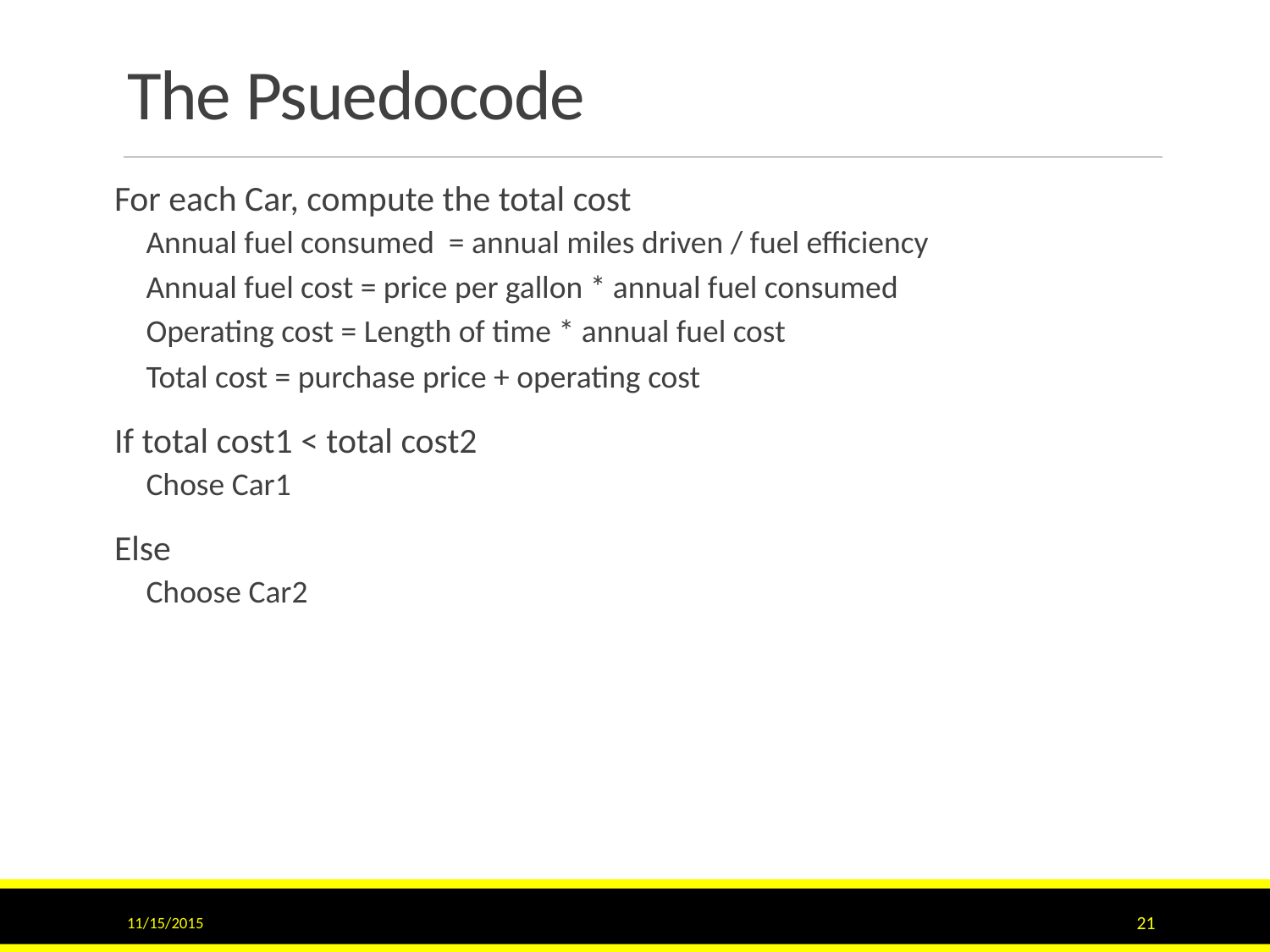

# The Psuedocode
For each Car, compute the total cost
Annual fuel consumed  = annual miles driven / fuel efficiency
Annual fuel cost = price per gallon * annual fuel consumed
Operating cost = Length of time * annual fuel cost
Total cost = purchase price + operating cost
If total cost1 < total cost2
Chose Car1
Else
Choose Car2
11/15/2015
21